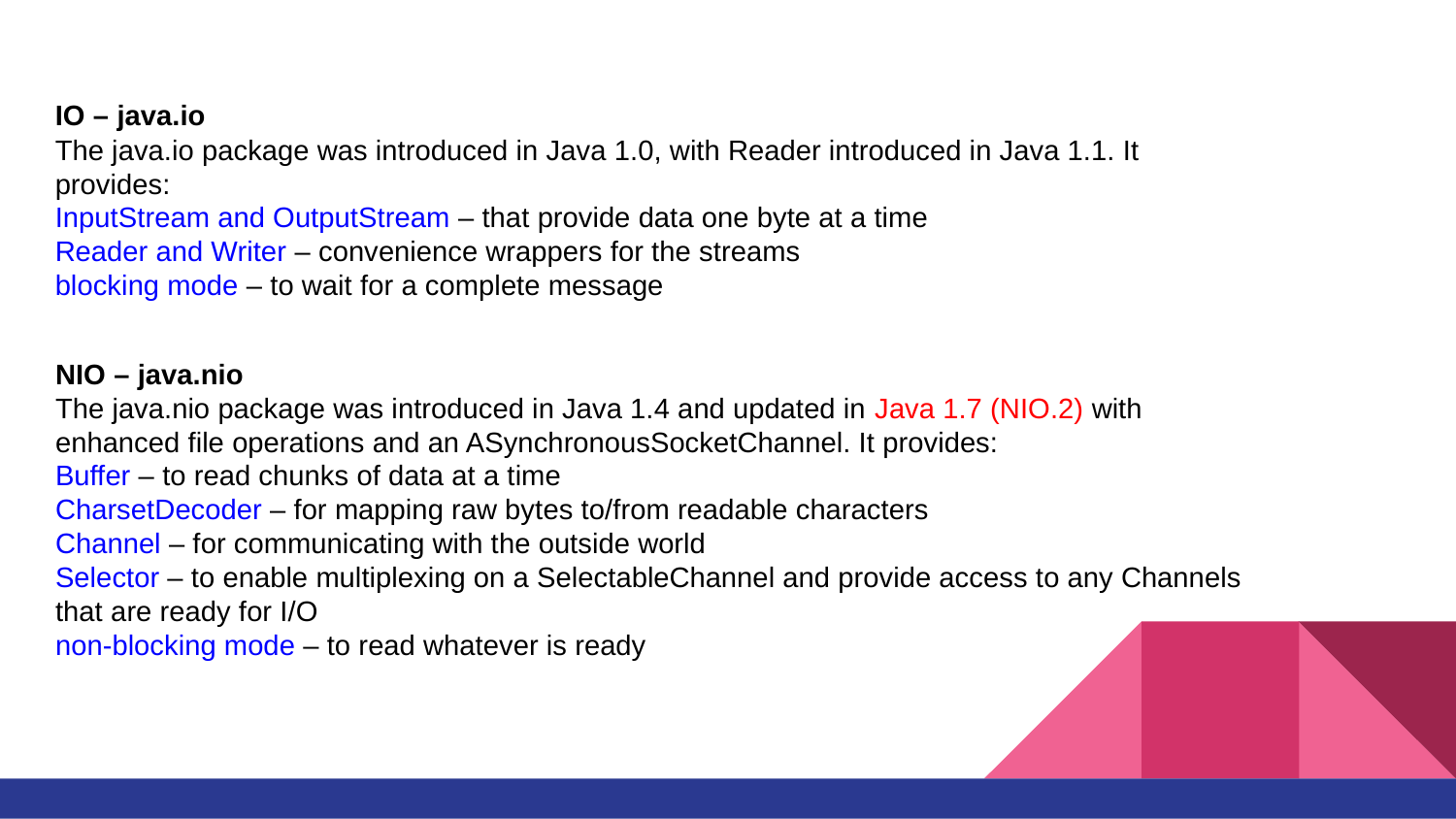

IO – java.io
The java.io package was introduced in Java 1.0, with Reader introduced in Java 1.1. It provides:
InputStream and OutputStream – that provide data one byte at a time
Reader and Writer – convenience wrappers for the streams
blocking mode – to wait for a complete message
NIO – java.nio
The java.nio package was introduced in Java 1.4 and updated in Java 1.7 (NIO.2) with enhanced file operations and an ASynchronousSocketChannel. It provides:
Buffer – to read chunks of data at a time
CharsetDecoder – for mapping raw bytes to/from readable characters
Channel – for communicating with the outside world
Selector – to enable multiplexing on a SelectableChannel and provide access to any Channels that are ready for I/O
non-blocking mode – to read whatever is ready